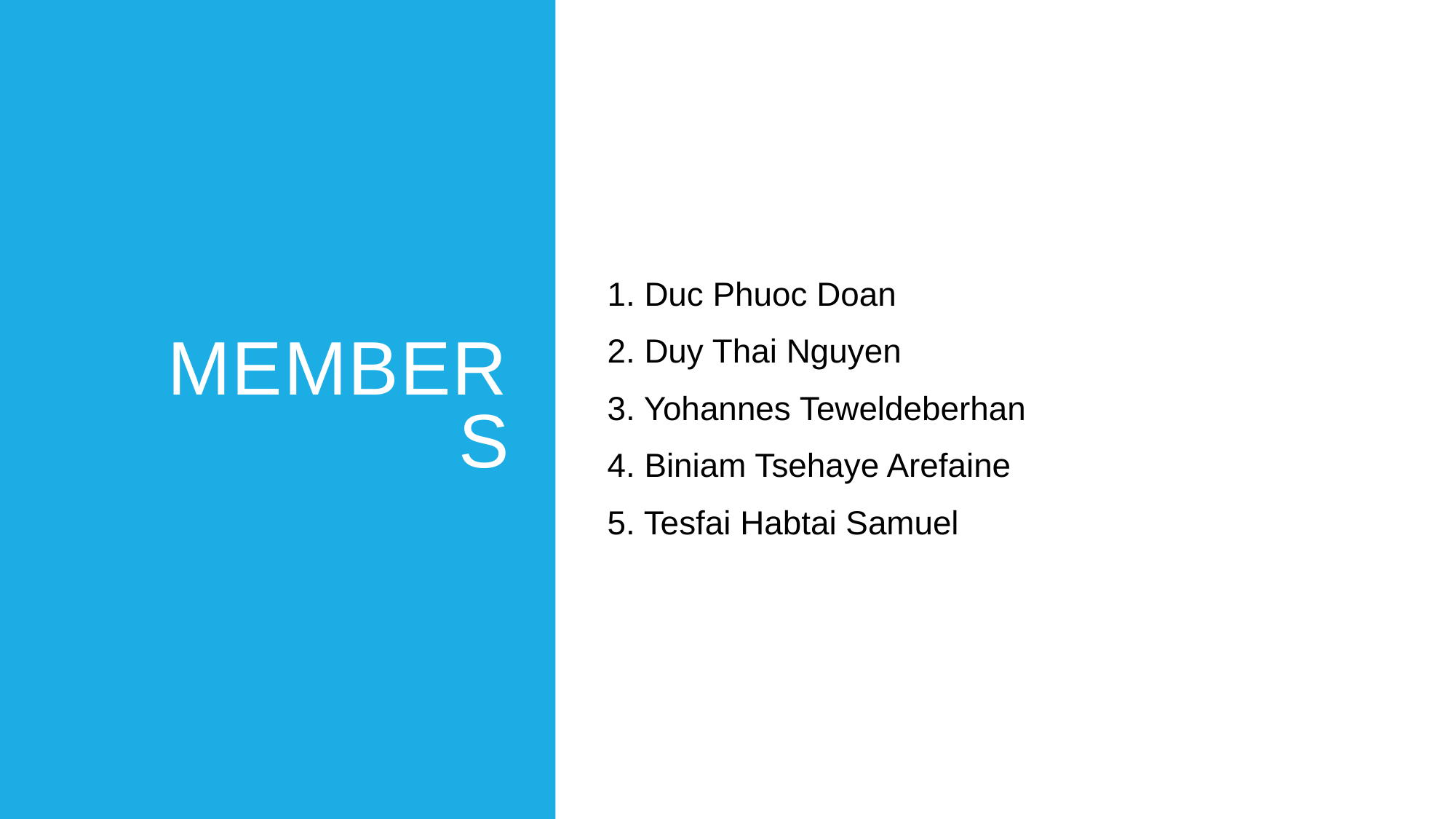

# Members
1. Duc Phuoc Doan
2. Duy Thai Nguyen
3. Yohannes Teweldeberhan
4. Biniam Tsehaye Arefaine
5. Tesfai Habtai Samuel